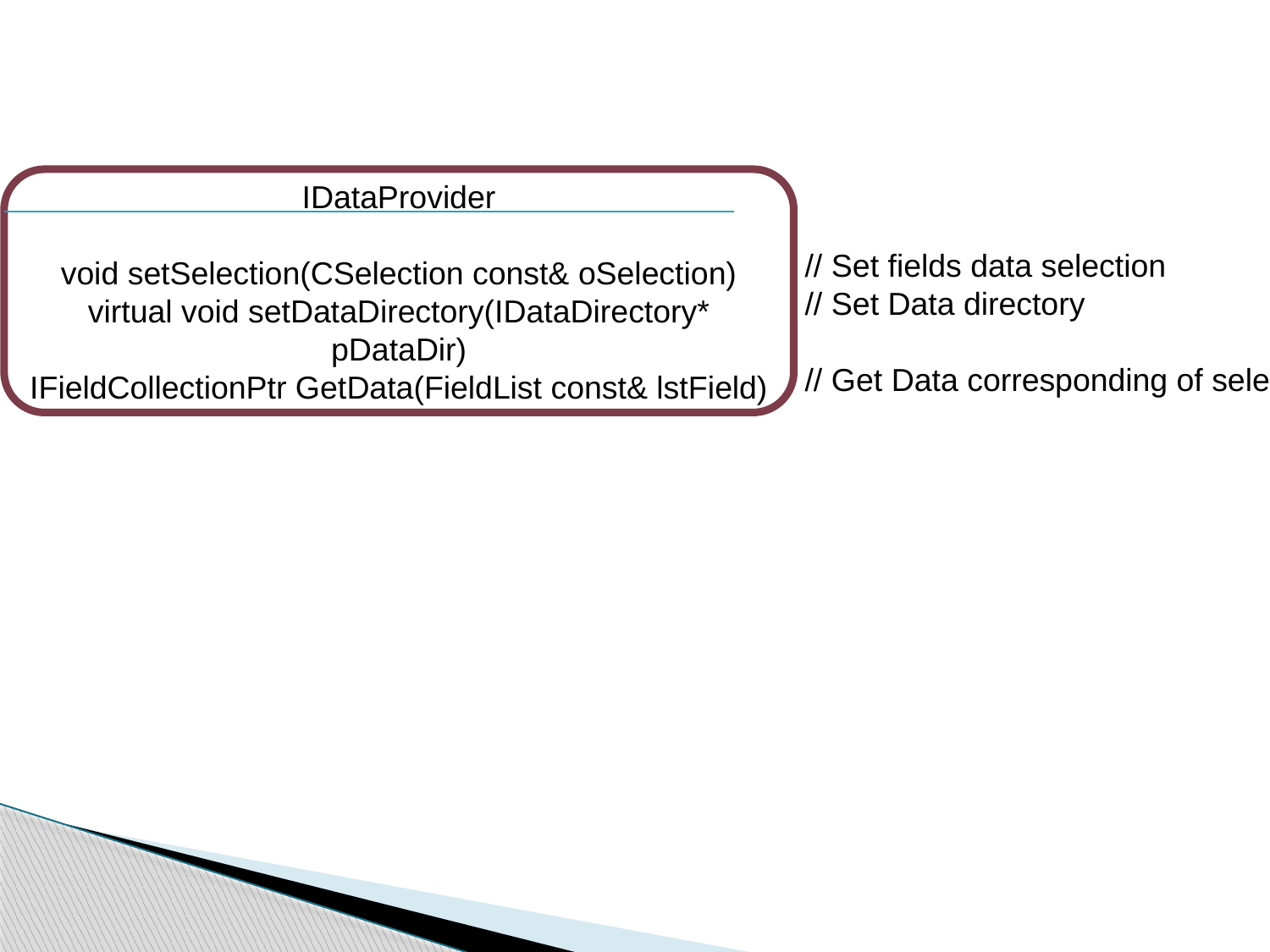

IDataProvider

void setSelection(CSelection const& oSelection)
virtual void setDataDirectory(IDataDirectory* pDataDir)
IFieldCollectionPtr GetData(FieldList const& lstField)
// Set fields data selection
// Set Data directory

// Get Data corresponding of selection